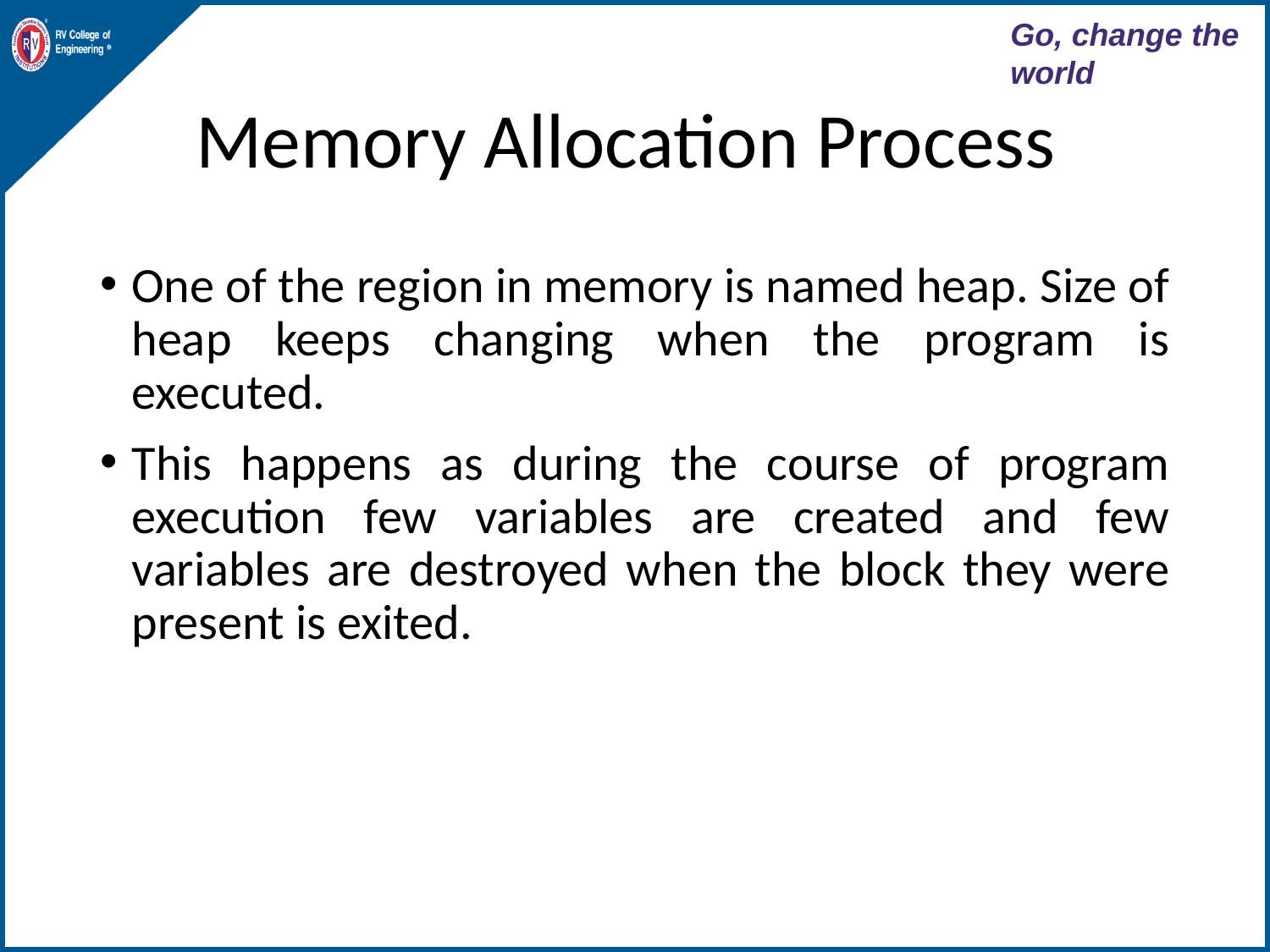

# Memory Allocation Process
One of the region in memory is named heap. Size of heap keeps changing when the program is executed.
This happens as during the course of program execution few variables are created and few variables are destroyed when the block they were present is exited.